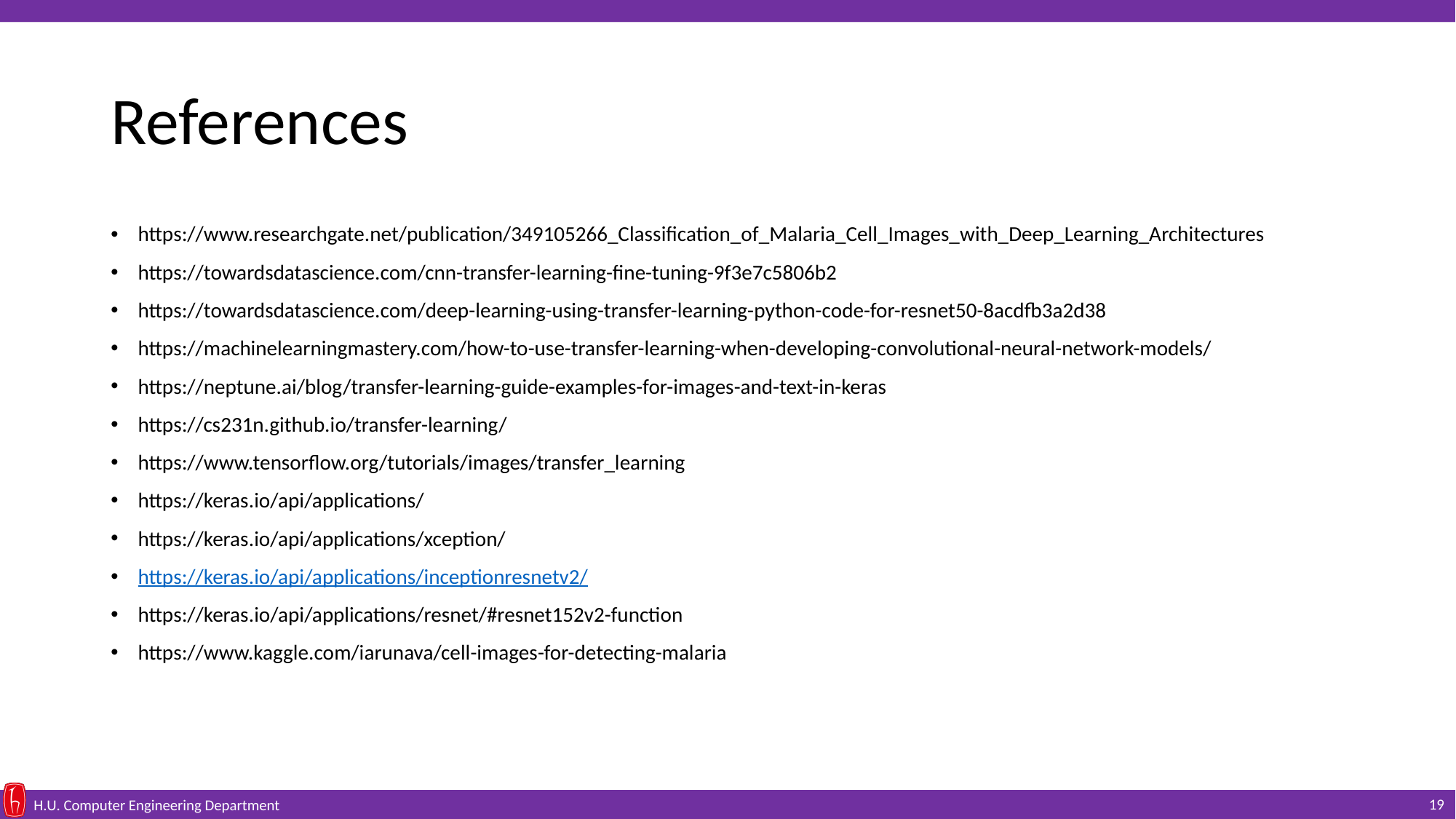

References
https://www.researchgate.net/publication/349105266_Classification_of_Malaria_Cell_Images_with_Deep_Learning_Architectures
https://towardsdatascience.com/cnn-transfer-learning-fine-tuning-9f3e7c5806b2
https://towardsdatascience.com/deep-learning-using-transfer-learning-python-code-for-resnet50-8acdfb3a2d38
https://machinelearningmastery.com/how-to-use-transfer-learning-when-developing-convolutional-neural-network-models/
https://neptune.ai/blog/transfer-learning-guide-examples-for-images-and-text-in-keras
https://cs231n.github.io/transfer-learning/
https://www.tensorflow.org/tutorials/images/transfer_learning
https://keras.io/api/applications/
https://keras.io/api/applications/xception/
https://keras.io/api/applications/inceptionresnetv2/
https://keras.io/api/applications/resnet/#resnet152v2-function
https://www.kaggle.com/iarunava/cell-images-for-detecting-malaria
19